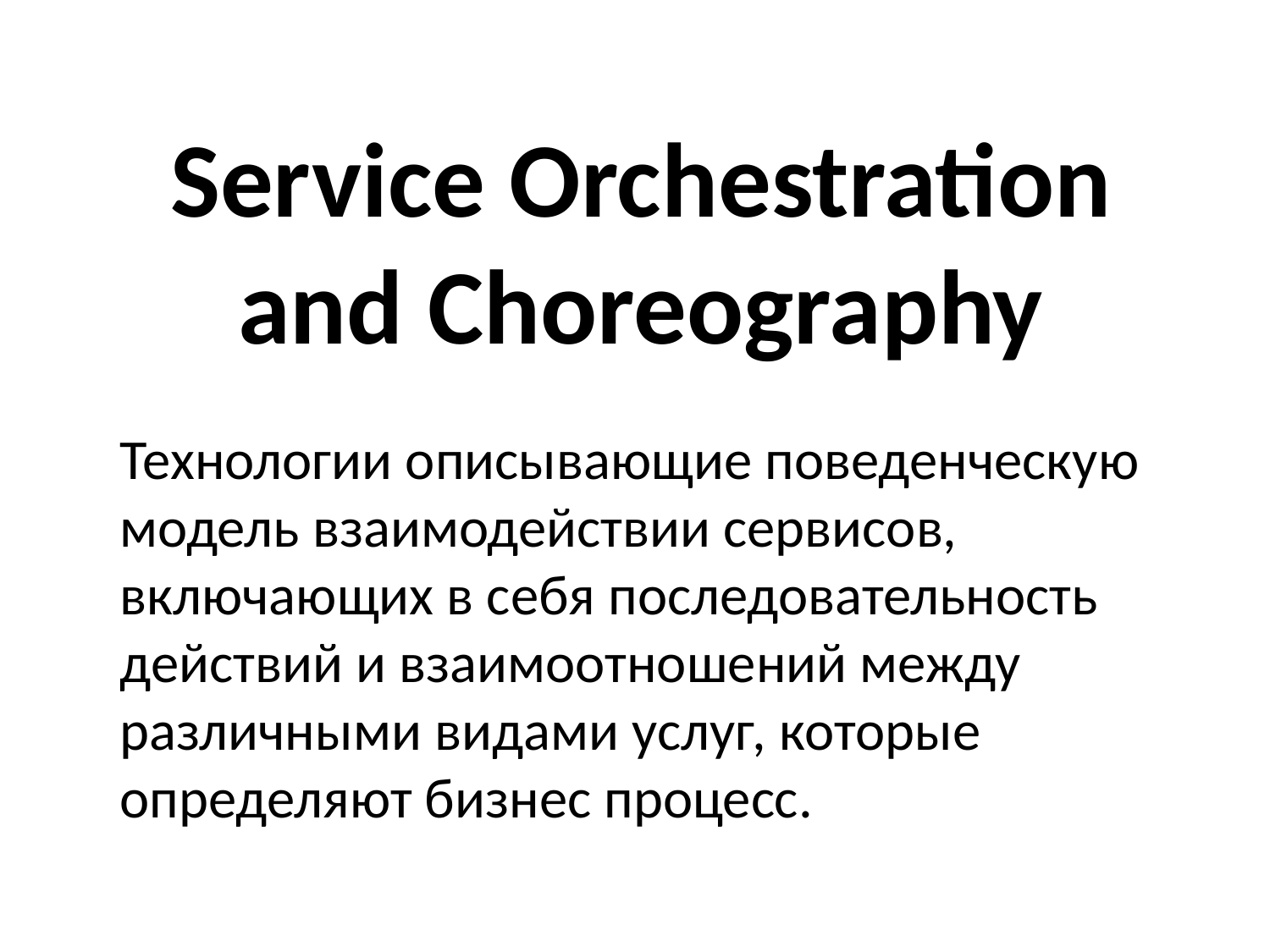

# Service Orchestration and Choreography
	Технологии описывающие поведенческую модель взаимодействии сервисов, включающих в себя последовательность действий и взаимоотношений между различными видами услуг, которые определяют бизнес процесс.